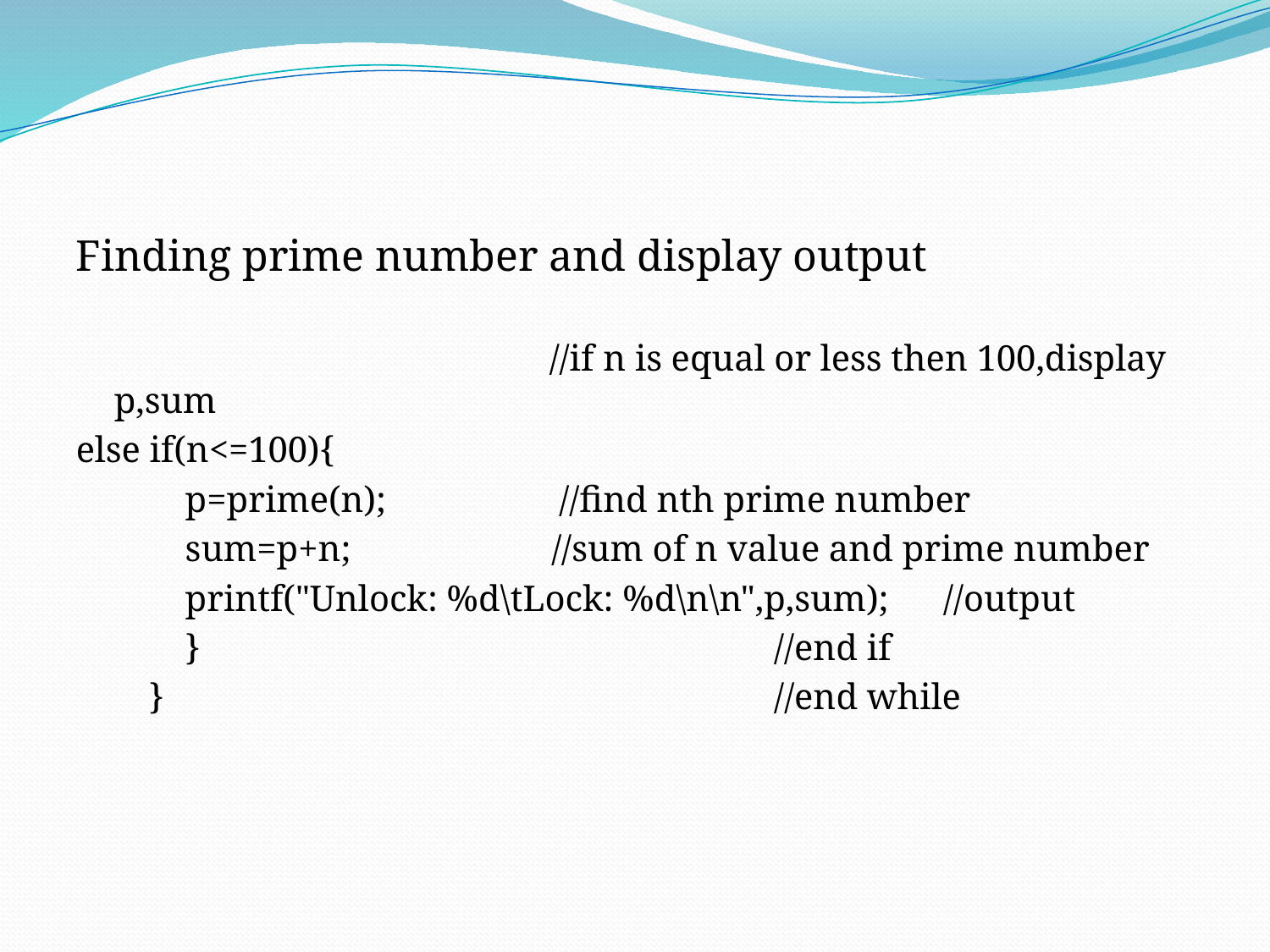

Finding prime number and display output

                                                    //if n is equal or less then 100,display p,sum
else if(n<=100){
            p=prime(n);                   //find nth prime number
            sum=p+n;                      //sum of n value and prime number
            printf("Unlock: %d\tLock: %d\n\n",p,sum);      //output
            }                                                               //end if
        }                                                                   //end while